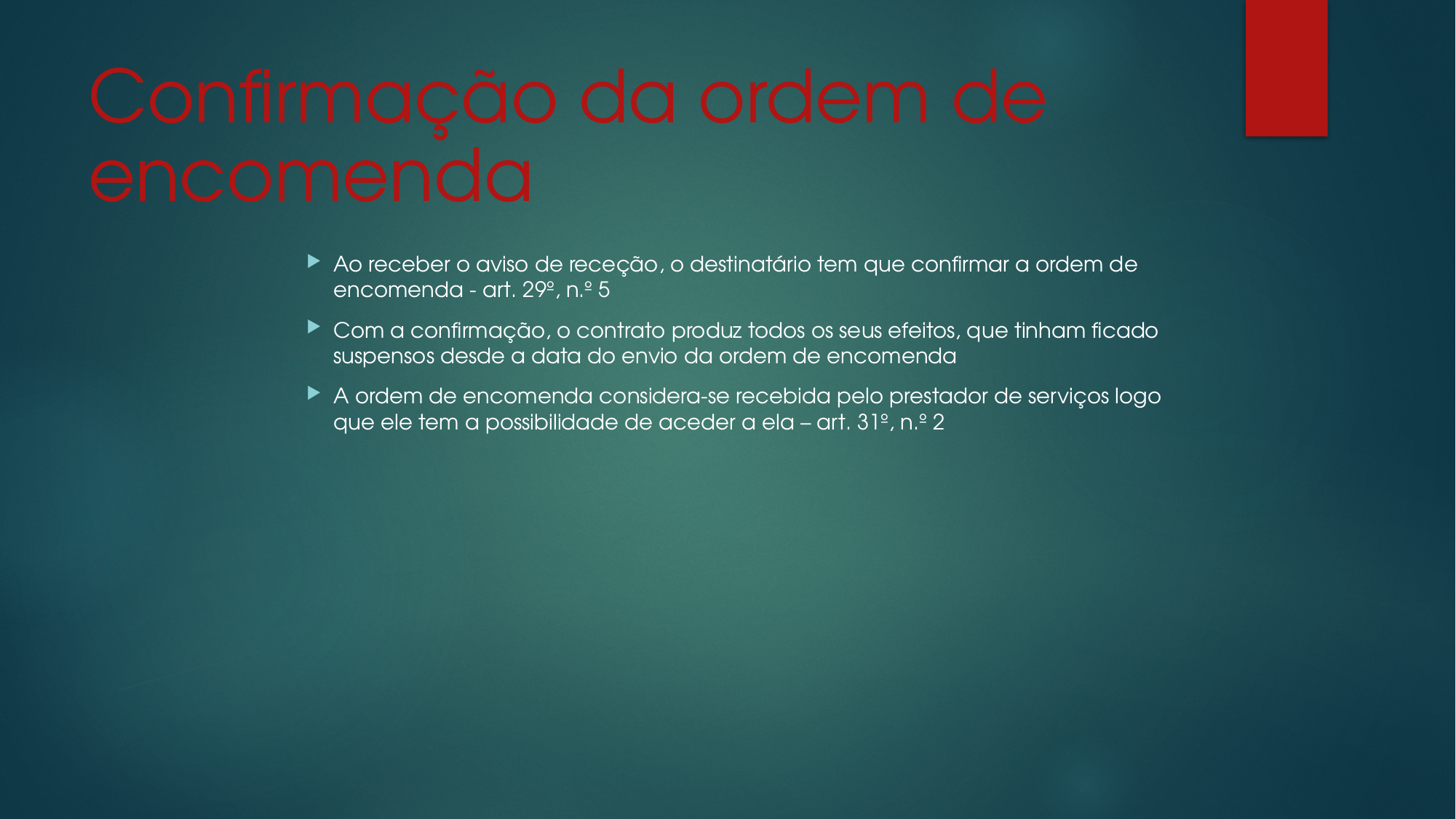

# Confirmação da ordem de encomenda
Ao receber o aviso de receção, o destinatário tem que confirmar a ordem de encomenda - art. 29º, n.º 5
Com a confirmação, o contrato produz todos os seus efeitos, que tinham ficado suspensos desde a data do envio da ordem de encomenda
A ordem de encomenda considera-se recebida pelo prestador de serviços logo que ele tem a possibilidade de aceder a ela – art. 31º, n.º 2